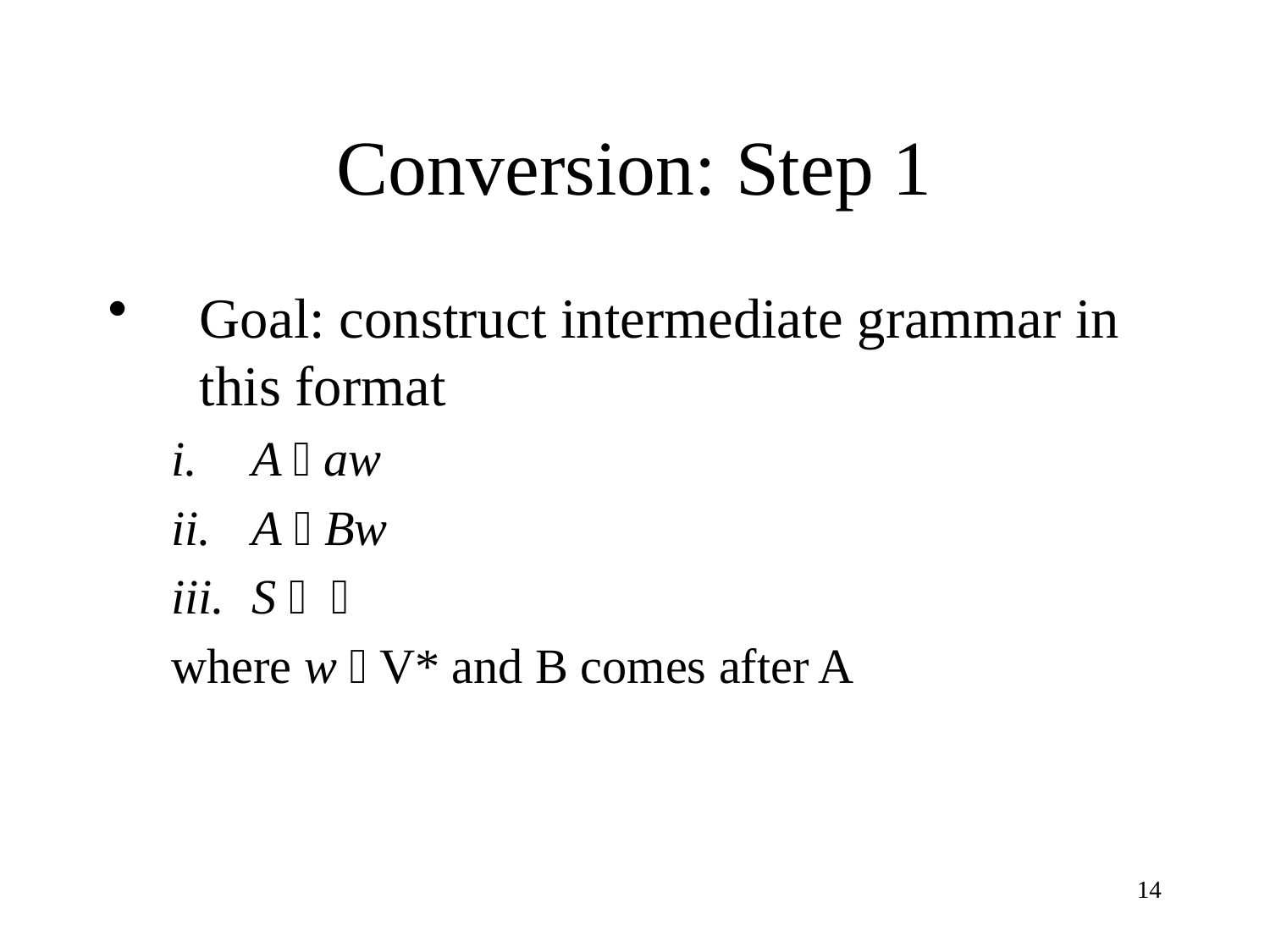

# Conversion: Step 1
Goal: construct intermediate grammar in this format
A → aw
A → Bw
S →  λ
where w ∈ V* and B comes after A
14